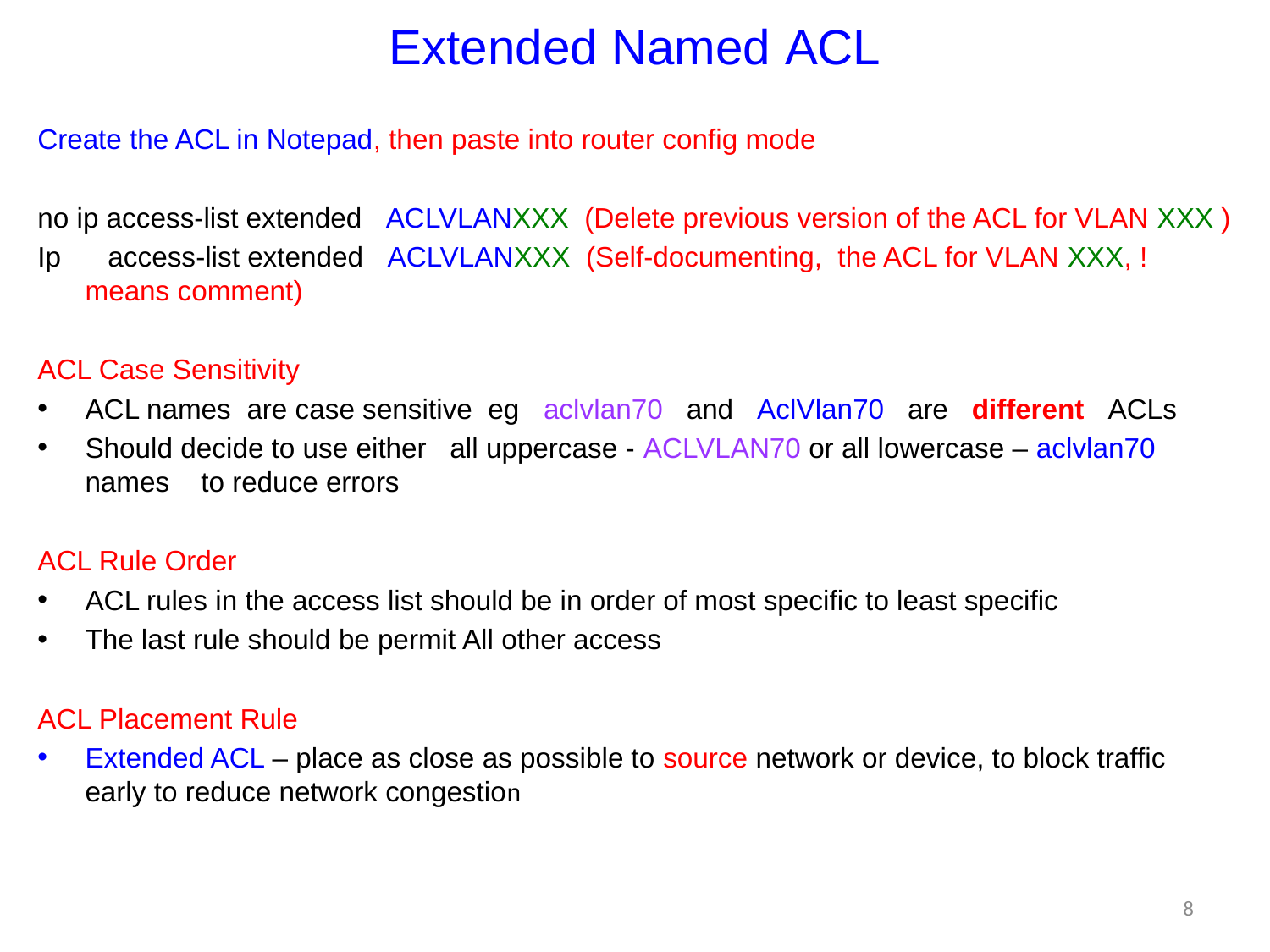

# Extended Named ACL

Create the ACL in Notepad, then paste into router config mode

no ip access-list extended   ACLVLANXXX  (Delete previous version of the ACL for VLAN XXX )
Ip      access-list extended   ACLVLANXXX  (Self-documenting,  the ACL for VLAN XXX, ! means comment)

ACL Case Sensitivity
ACL names  are case sensitive  eg   aclvlan70   and   AclVlan70   are   different   ACLs
Should decide to use either   all uppercase - ACLVLAN70 or all lowercase – aclvlan70     names    to reduce errors

ACL Rule Order
ACL rules in the access list should be in order of most specific to least specific
The last rule should be permit All other access

ACL Placement Rule
Extended ACL – place as close as possible to source network or device, to block traffic early to reduce network congestion

8